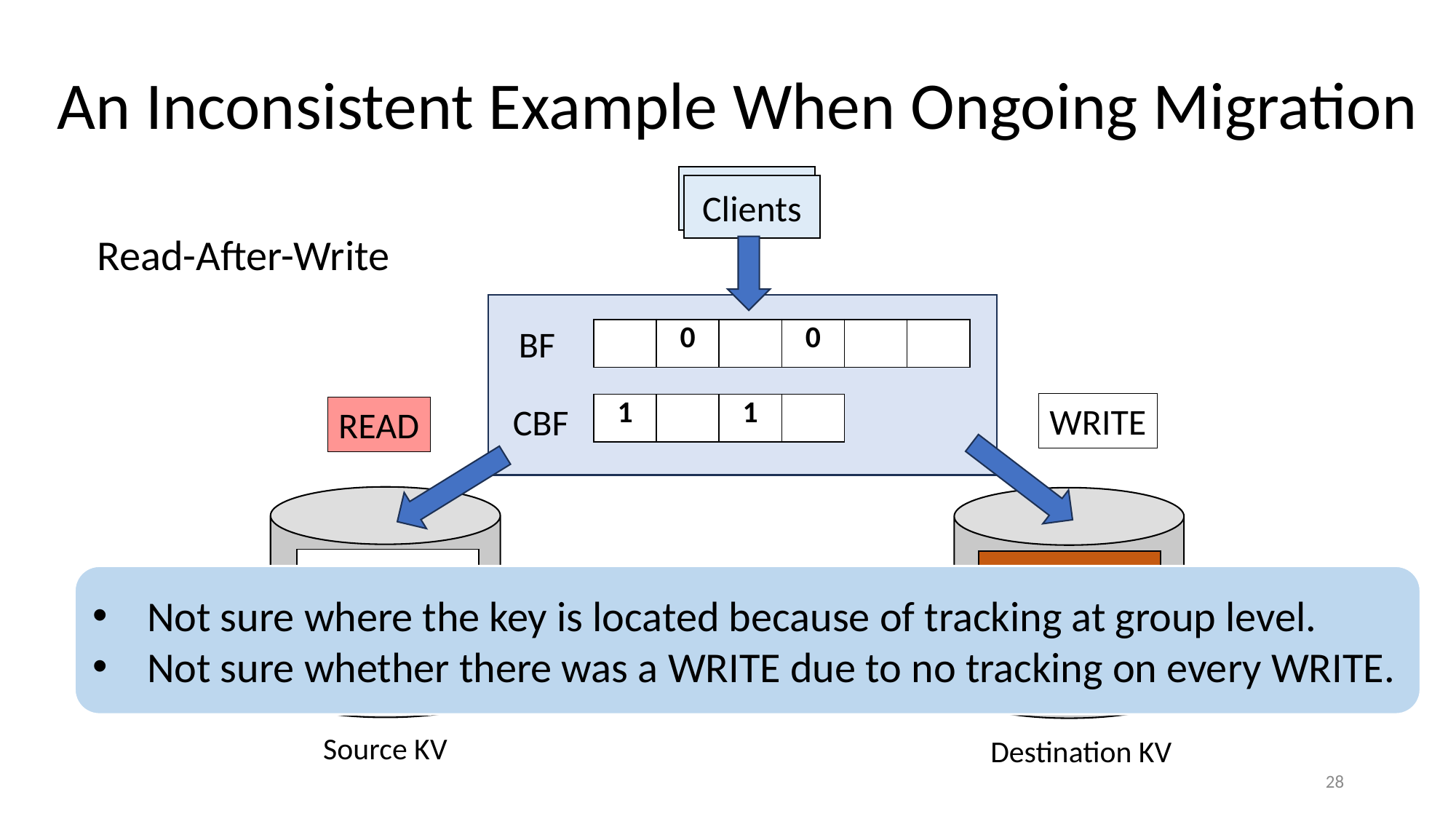

# An Inconsistent Example When Ongoing Migration
Client 1
Clients
Read-After-Write

BF
|  | 0 |  | 0 |  |  |
| --- | --- | --- | --- | --- | --- |
WRITE
CBF
| 1 |  | 1 |  |
| --- | --- | --- | --- |
READ

Source KV

Destination KV
|  |
| --- |
|  |
|  |
|  |
|  |
| --- |
|  |
|  |
|  |
Not sure where the key is located because of tracking at group level.
Not sure whether there was a WRITE due to no tracking on every WRITE.
Migrate all data
Updated
28